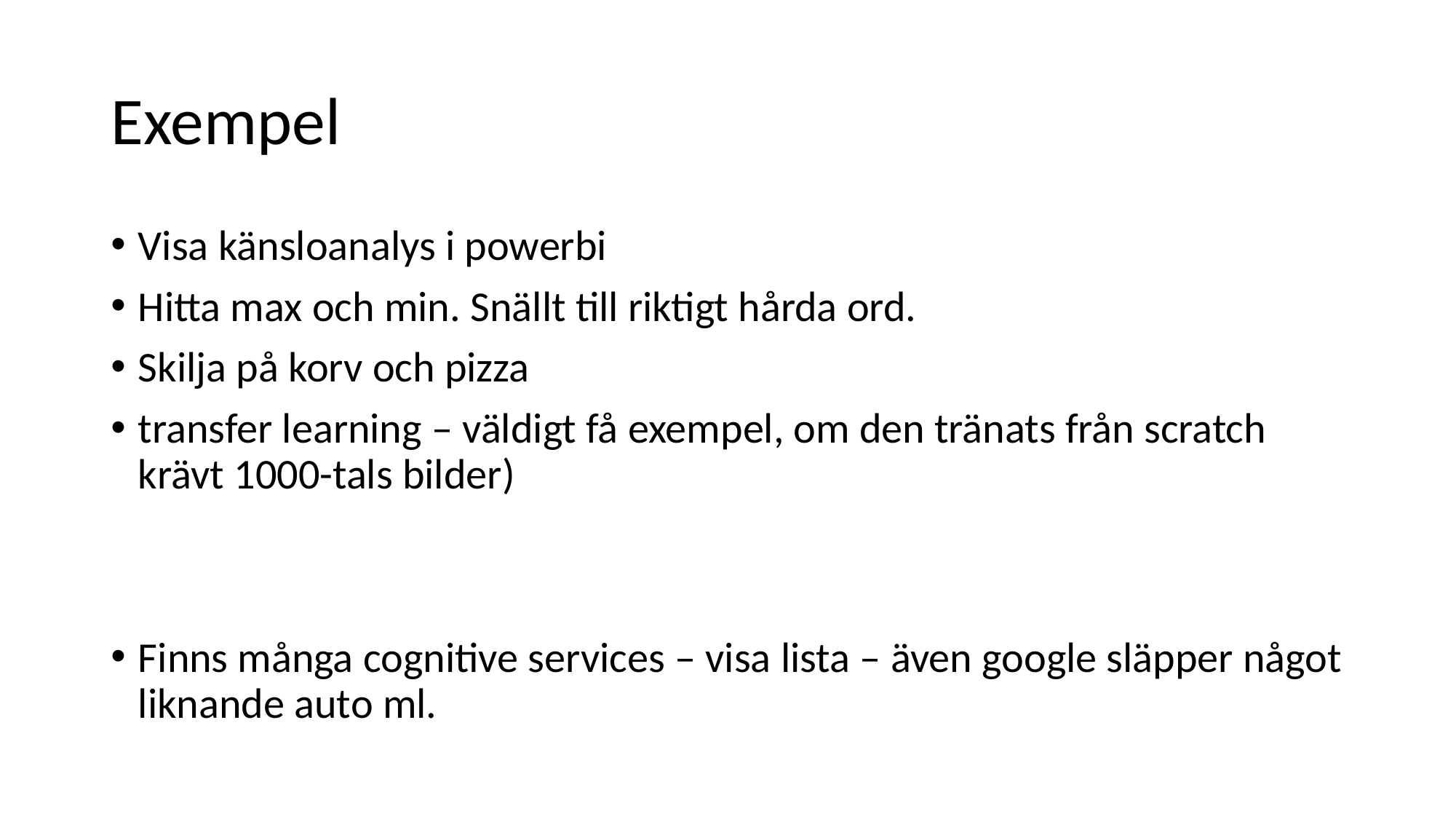

# Exempel
Visa känsloanalys i powerbi
Hitta max och min. Snällt till riktigt hårda ord.
Skilja på korv och pizza
transfer learning – väldigt få exempel, om den tränats från scratch krävt 1000-tals bilder)

Finns många cognitive services – visa lista – även google släpper något liknande auto ml.